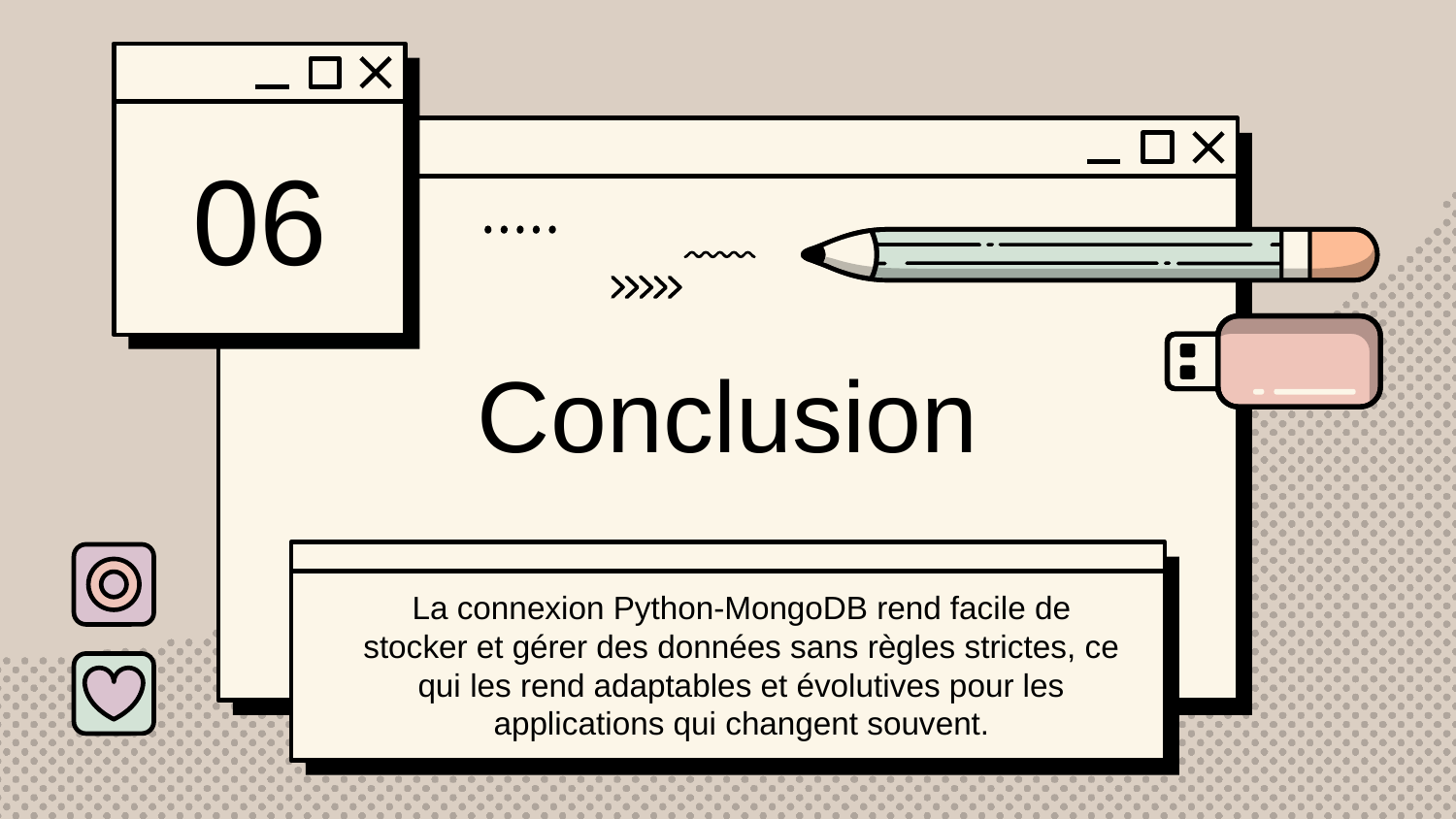

06

# Conclusion

La connexion Python-MongoDB rend facile de stocker et gérer des données sans règles strictes, ce qui les rend adaptables et évolutives pour les applications qui changent souvent.